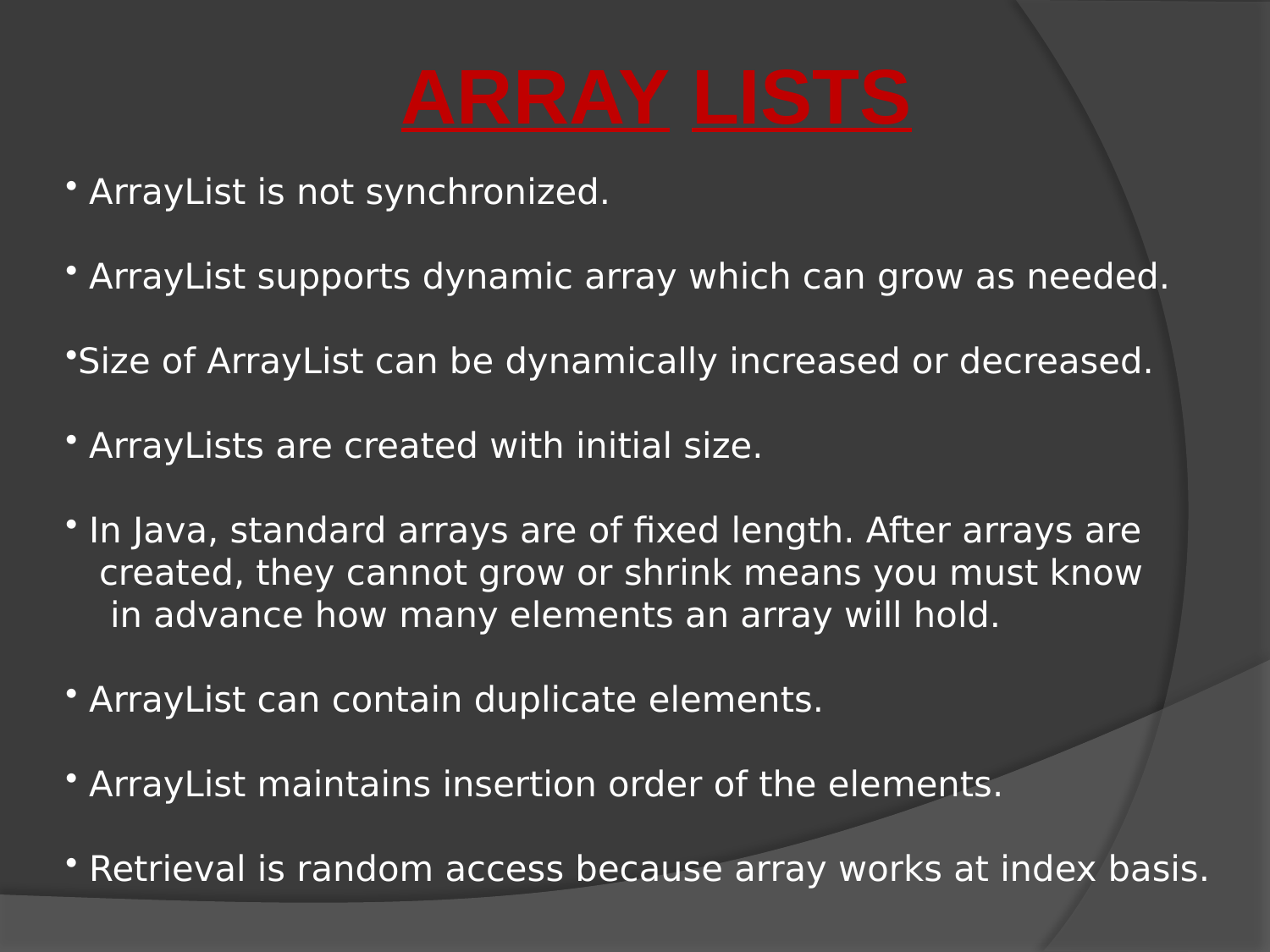

ARRAY LISTS

 ArrayList is not synchronized.

 ArrayList supports dynamic array which can grow as needed.

Size of ArrayList can be dynamically increased or decreased.

 ArrayLists are created with initial size.

 In Java, standard arrays are of fixed length. After arrays are
   created, they cannot grow or shrink means you must know
    in advance how many elements an array will hold.

 ArrayList can contain duplicate elements.

 ArrayList maintains insertion order of the elements.

 Retrieval is random access because array works at index basis.